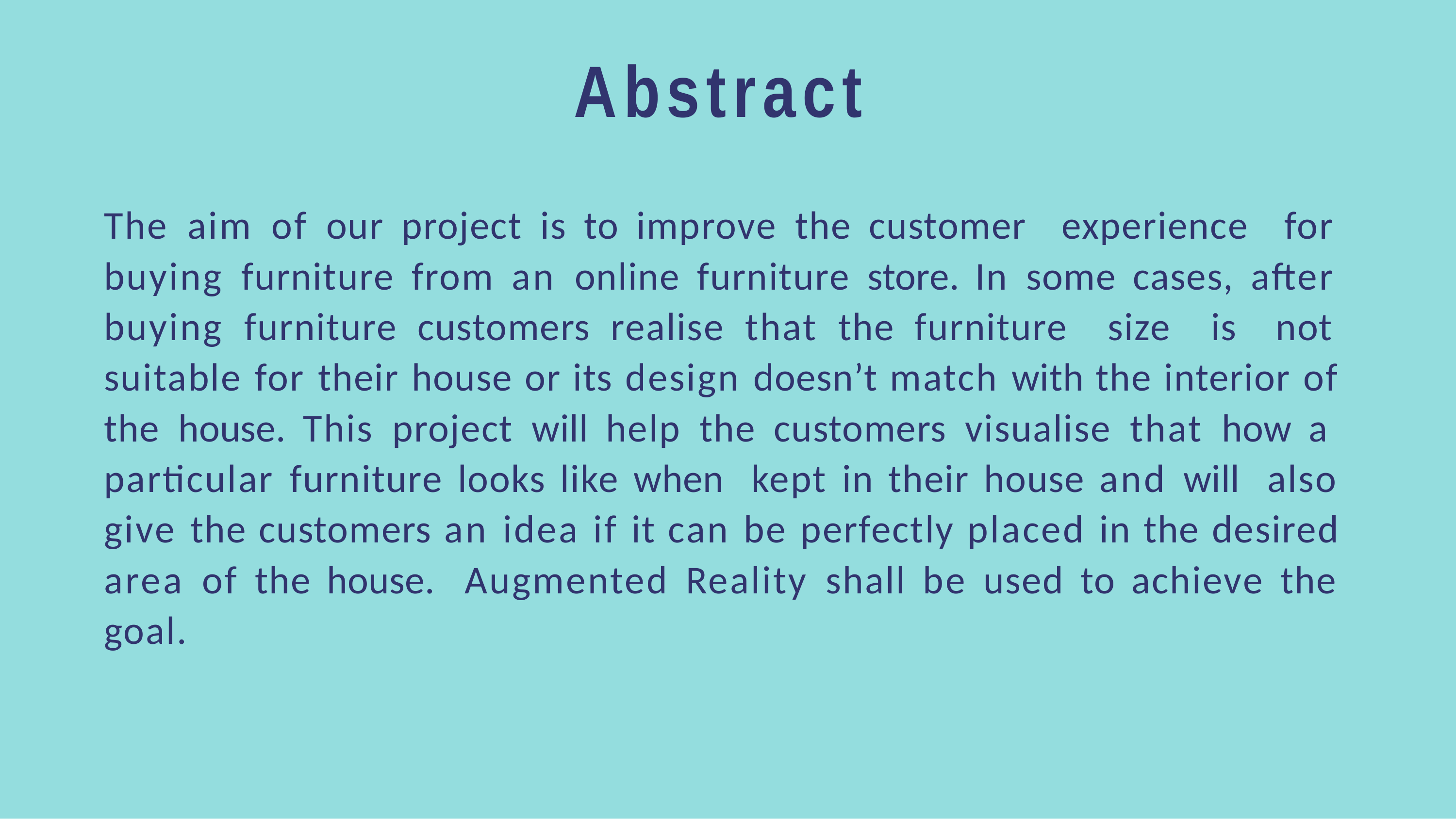

# Abstract
The aim of our project is to improve the customer  experience  for  buying furniture from an online furniture store. In some cases, after  buying furniture customers realise that the furniture  size  is  not  suitable for their house or its design doesn’t match with the interior of  the house. This project will help the customers visualise that how a  particular furniture looks like when  kept in their house and will  also  give the customers an idea if it can be perfectly placed in the desired  area of the house.  Augmented Reality shall be used to achieve the  goal.